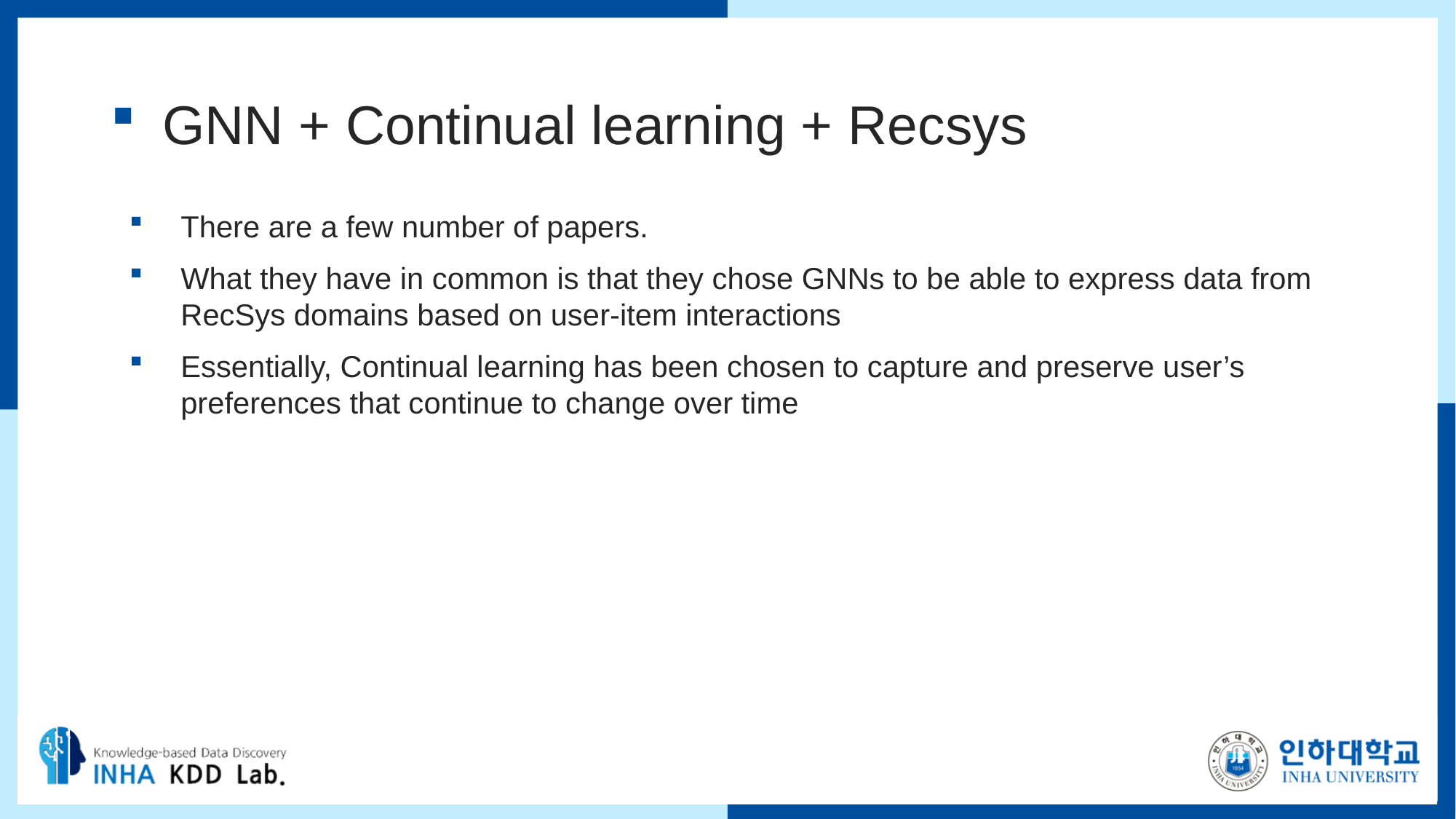

# GNN + Continual learning + Recsys
There are a few number of papers.
What they have in common is that they chose GNNs to be able to express data from RecSys domains based on user-item interactions
Essentially, Continual learning has been chosen to capture and preserve user’s preferences that continue to change over time
3